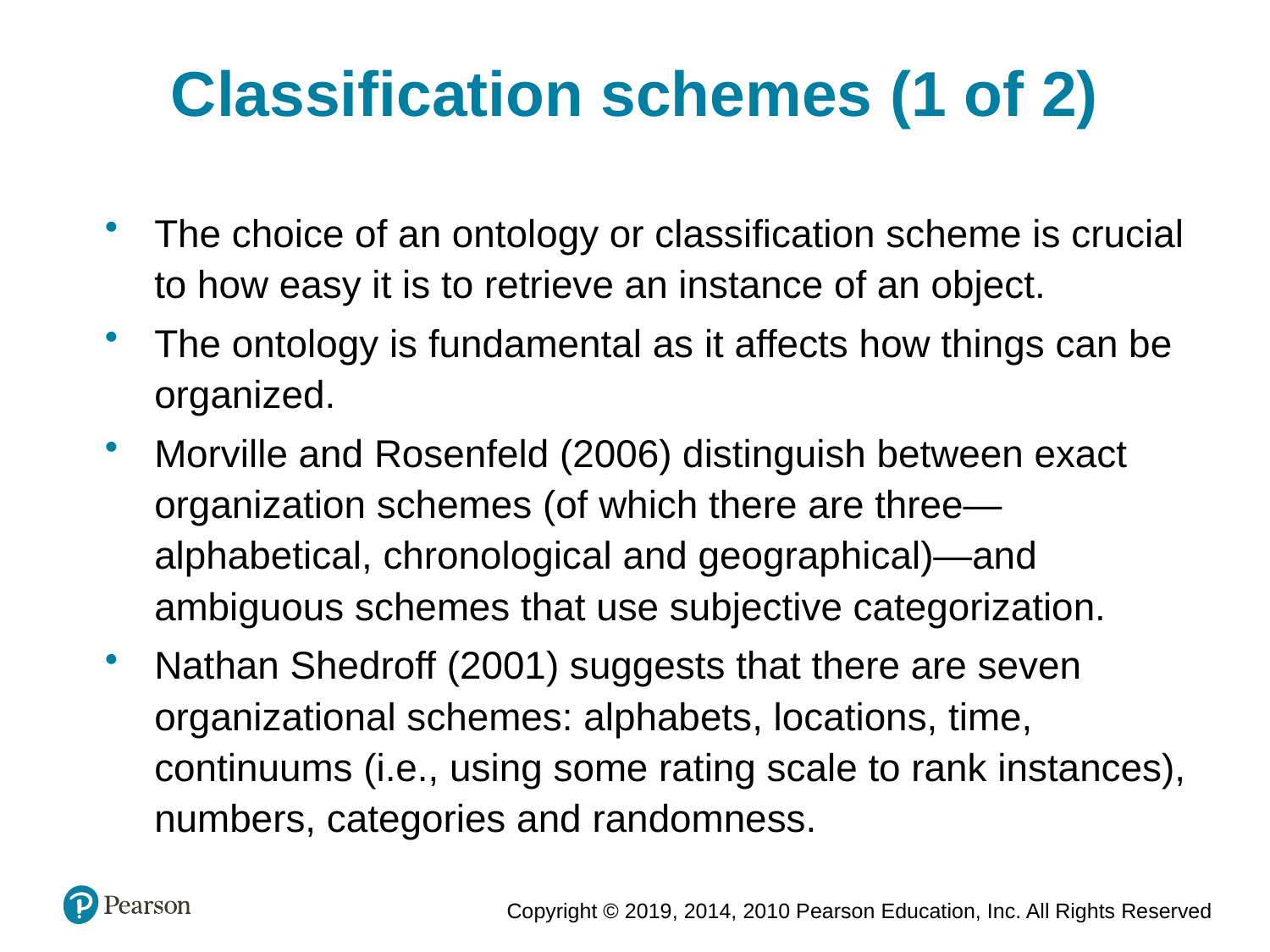

Classification schemes (1 of 2)
The choice of an ontology or classification scheme is crucial to how easy it is to retrieve an instance of an object.
The ontology is fundamental as it affects how things can be organized.
Morville and Rosenfeld (2006) distinguish between exact organization schemes (of which there are three—alphabetical, chronological and geographical)—and ambiguous schemes that use subjective categorization.
Nathan Shedroff (2001) suggests that there are seven organizational schemes: alphabets, locations, time, continuums (i.e., using some rating scale to rank instances), numbers, categories and randomness.